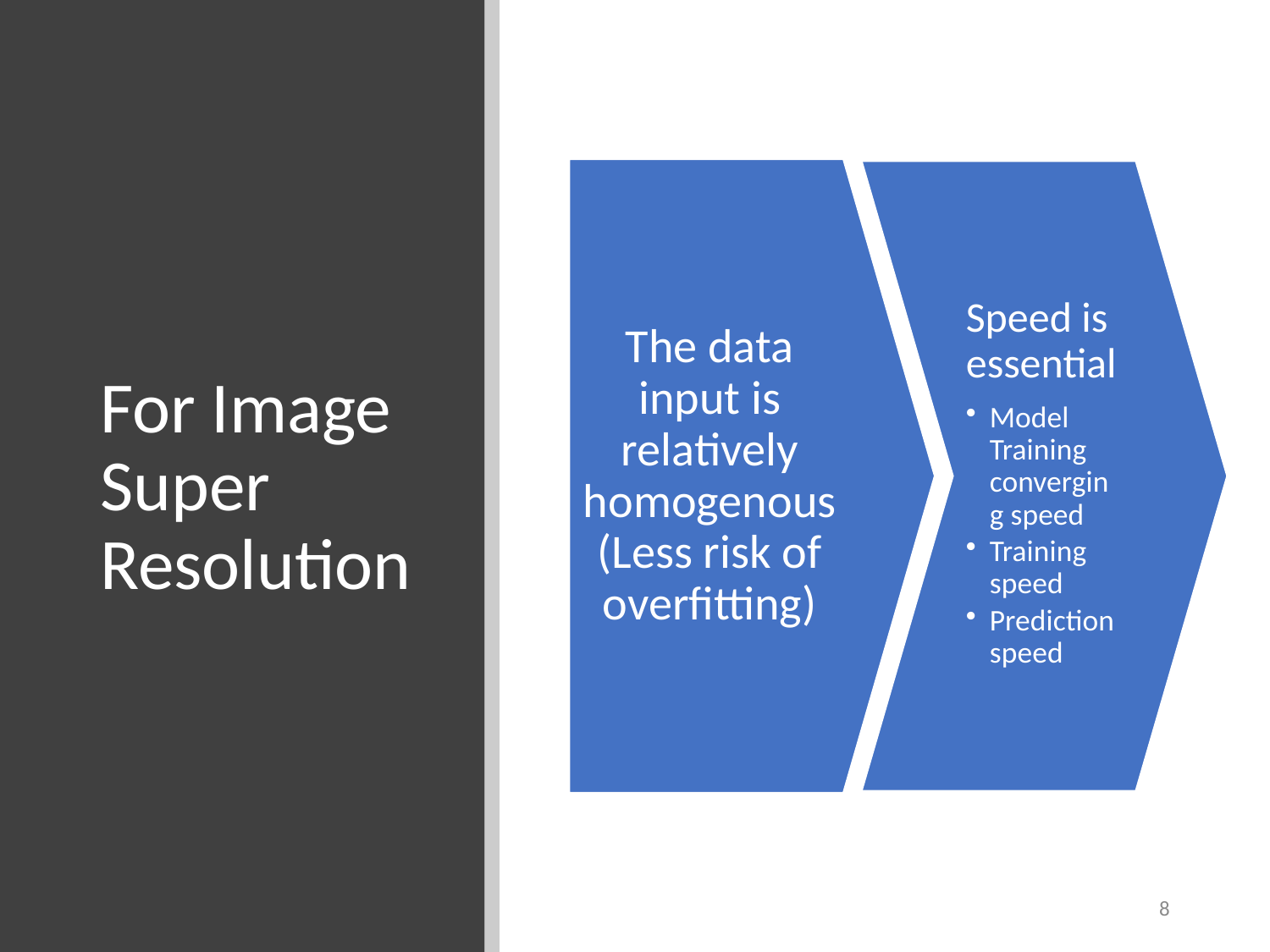

The data input is relatively homogenous (Less risk of overfitting)

Speed is essential
Model Training converging speed
Training speed
Prediction speed
# For Image Super Resolution
8